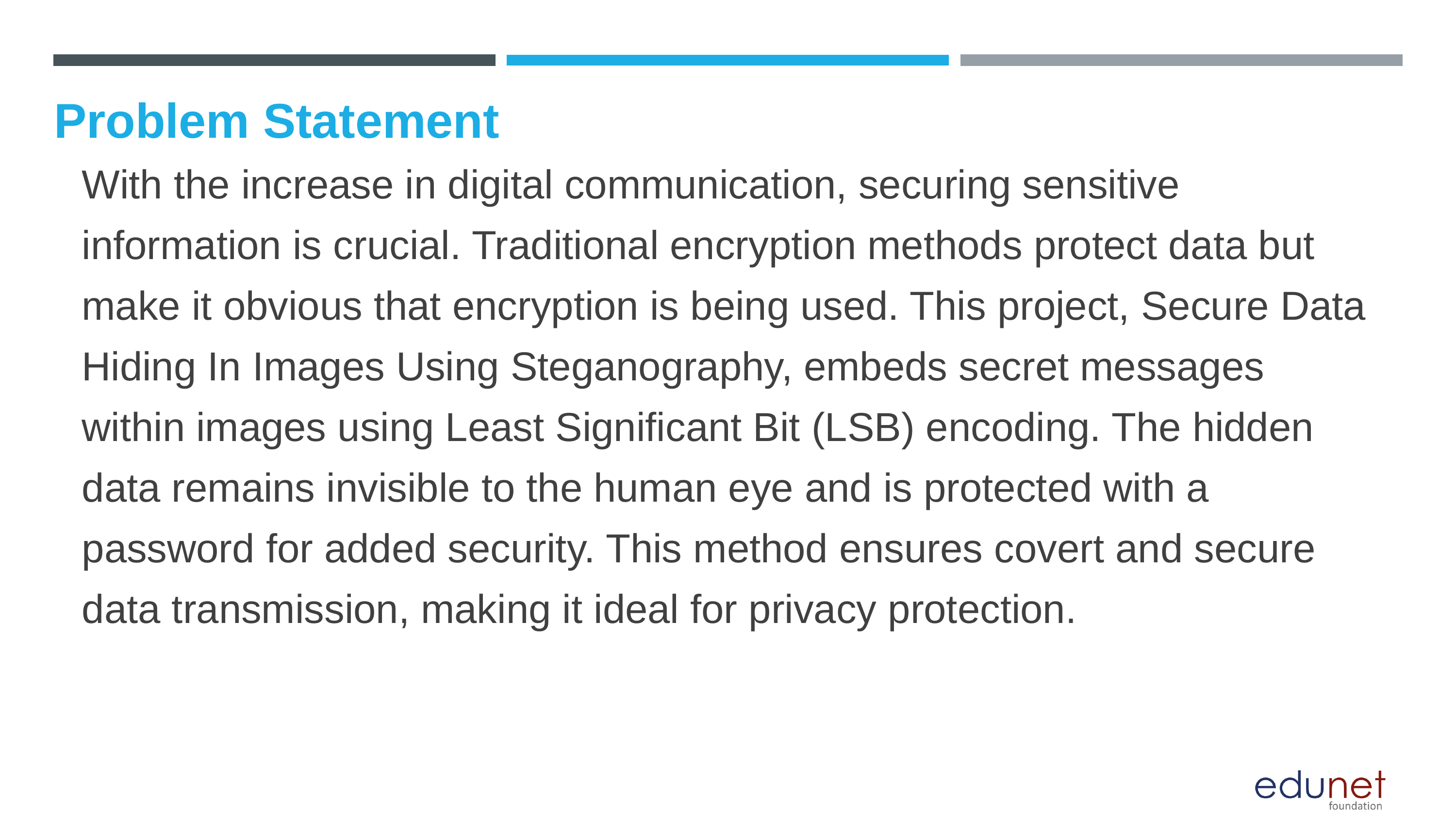

Problem Statement

With the increase in digital communication, securing sensitive information is crucial. Traditional encryption methods protect data but make it obvious that encryption is being used. This project, Secure Data Hiding In Images Using Steganography, embeds secret messages within images using Least Significant Bit (LSB) encoding. The hidden data remains invisible to the human eye and is protected with a password for added security. This method ensures covert and secure data transmission, making it ideal for privacy protection.